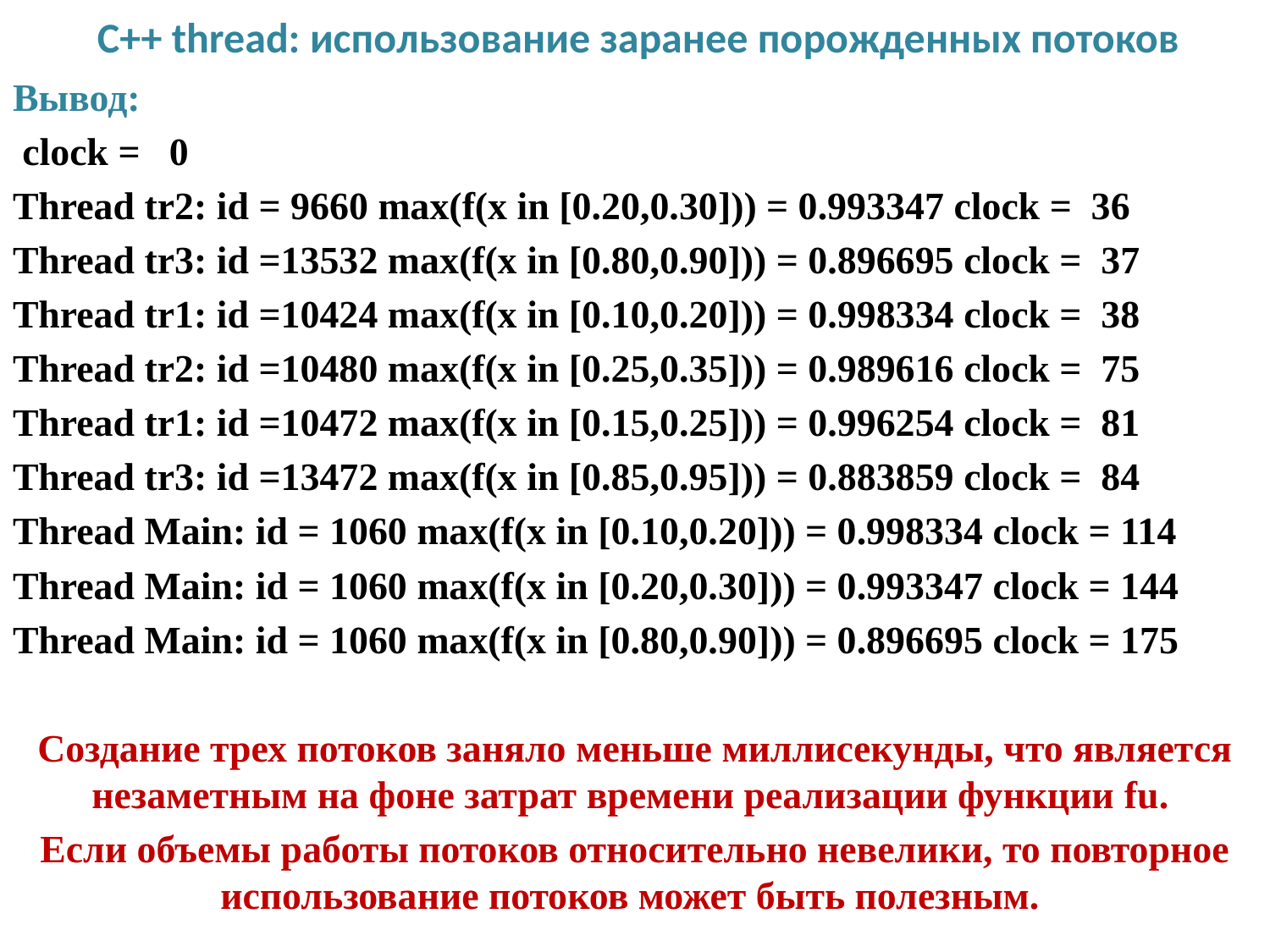

# C++ thread: использование заранее порожденных потоков
Вывод:
 clock =   0
Thread tr2: id = 9660 max(f(x in [0.20,0.30])) = 0.993347 clock =  36
Thread tr3: id =13532 max(f(x in [0.80,0.90])) = 0.896695 clock =  37
Thread tr1: id =10424 max(f(x in [0.10,0.20])) = 0.998334 clock =  38
Thread tr2: id =10480 max(f(x in [0.25,0.35])) = 0.989616 clock =  75
Thread tr1: id =10472 max(f(x in [0.15,0.25])) = 0.996254 clock =  81
Thread tr3: id =13472 max(f(x in [0.85,0.95])) = 0.883859 clock =  84
Thread Main: id = 1060 max(f(x in [0.10,0.20])) = 0.998334 clock = 114
Thread Main: id = 1060 max(f(x in [0.20,0.30])) = 0.993347 clock = 144
Thread Main: id = 1060 max(f(x in [0.80,0.90])) = 0.896695 clock = 175

Создание трех потоков заняло меньше миллисекунды, что является незаметным на фоне затрат времени реализации функции fu.
Если объемы работы потоков относительно невелики, то повторное использование потоков может быть полезным.